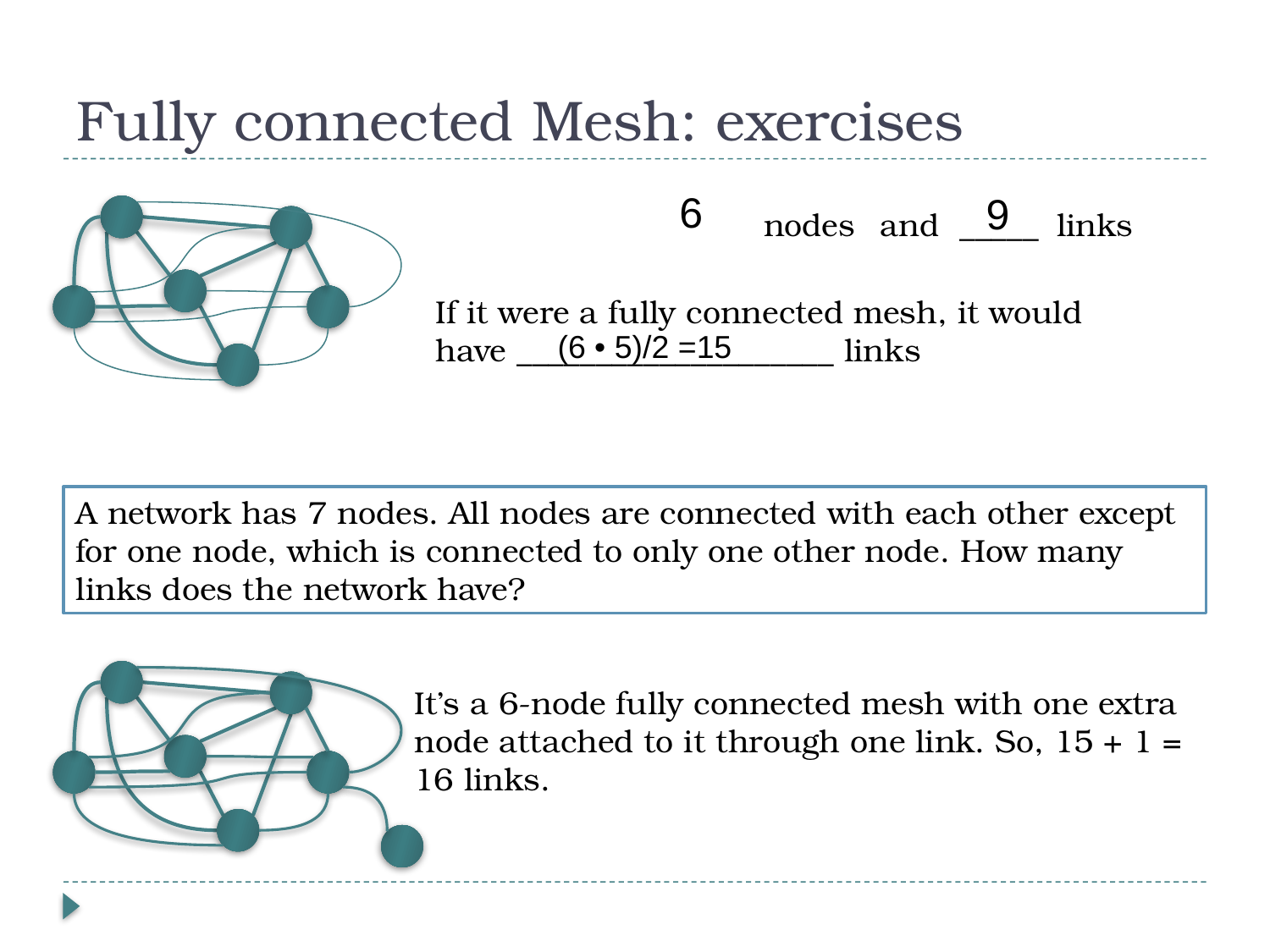

# Fully connected Mesh: exercises
6
9

nodes
and  _____
links

If it were a fully connected mesh, it would have ____________________ links
(6 • 5)/2 =15

A network has 7 nodes. All nodes are connected with each other except for one node, which is connected to only one other node. How many links does the network have?

It’s a 6-node fully connected mesh with one extra node attached to it through one link. So, 15 + 1 = 16 links.